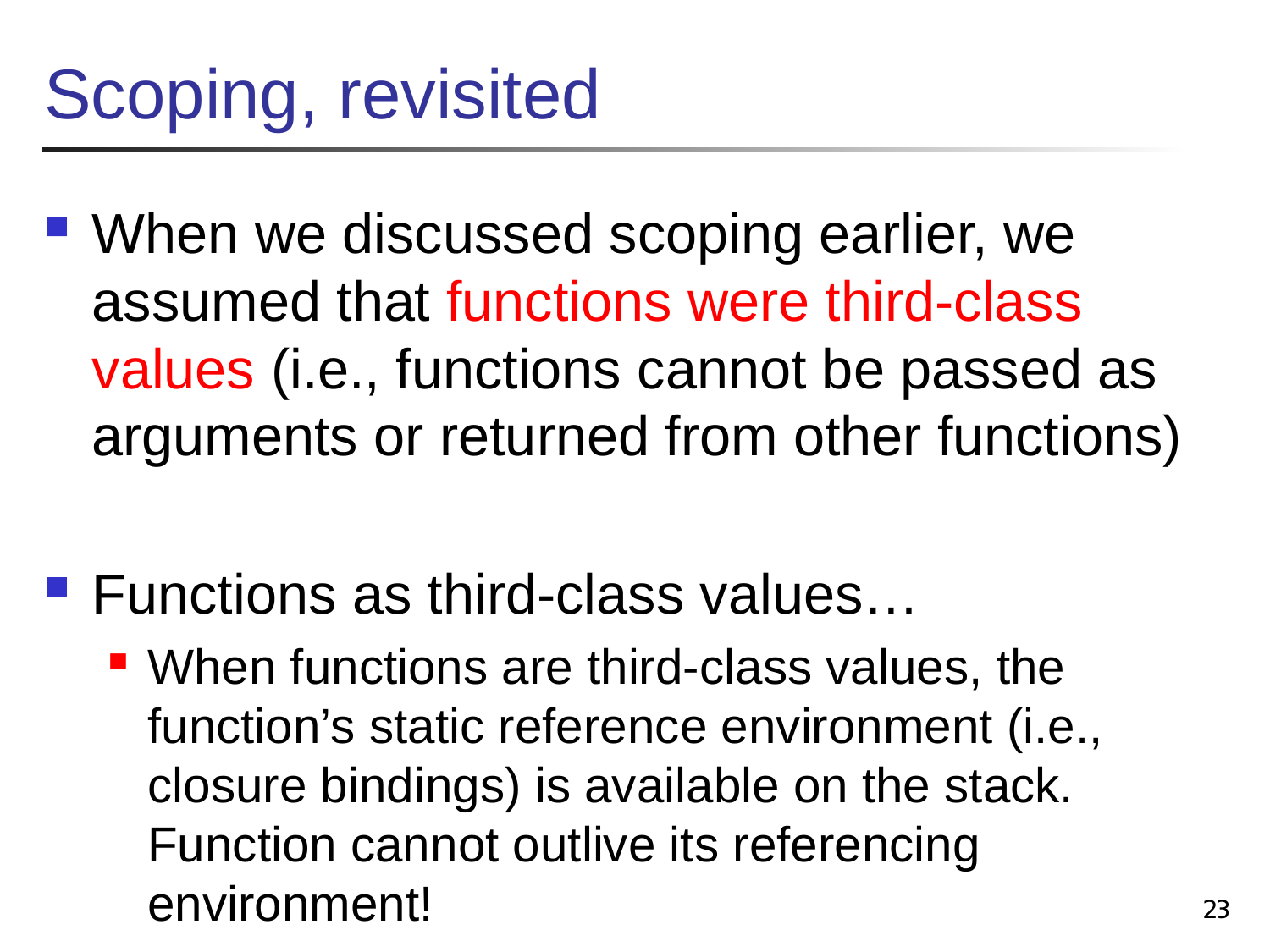

# Scoping, revisited
When we discussed scoping earlier, we assumed that functions were third-class values (i.e., functions cannot be passed as arguments or returned from other functions)

Functions as third-class values…
When functions are third-class values, the function’s static reference environment (i.e., closure bindings) is available on the stack. Function cannot outlive its referencing environment!

23